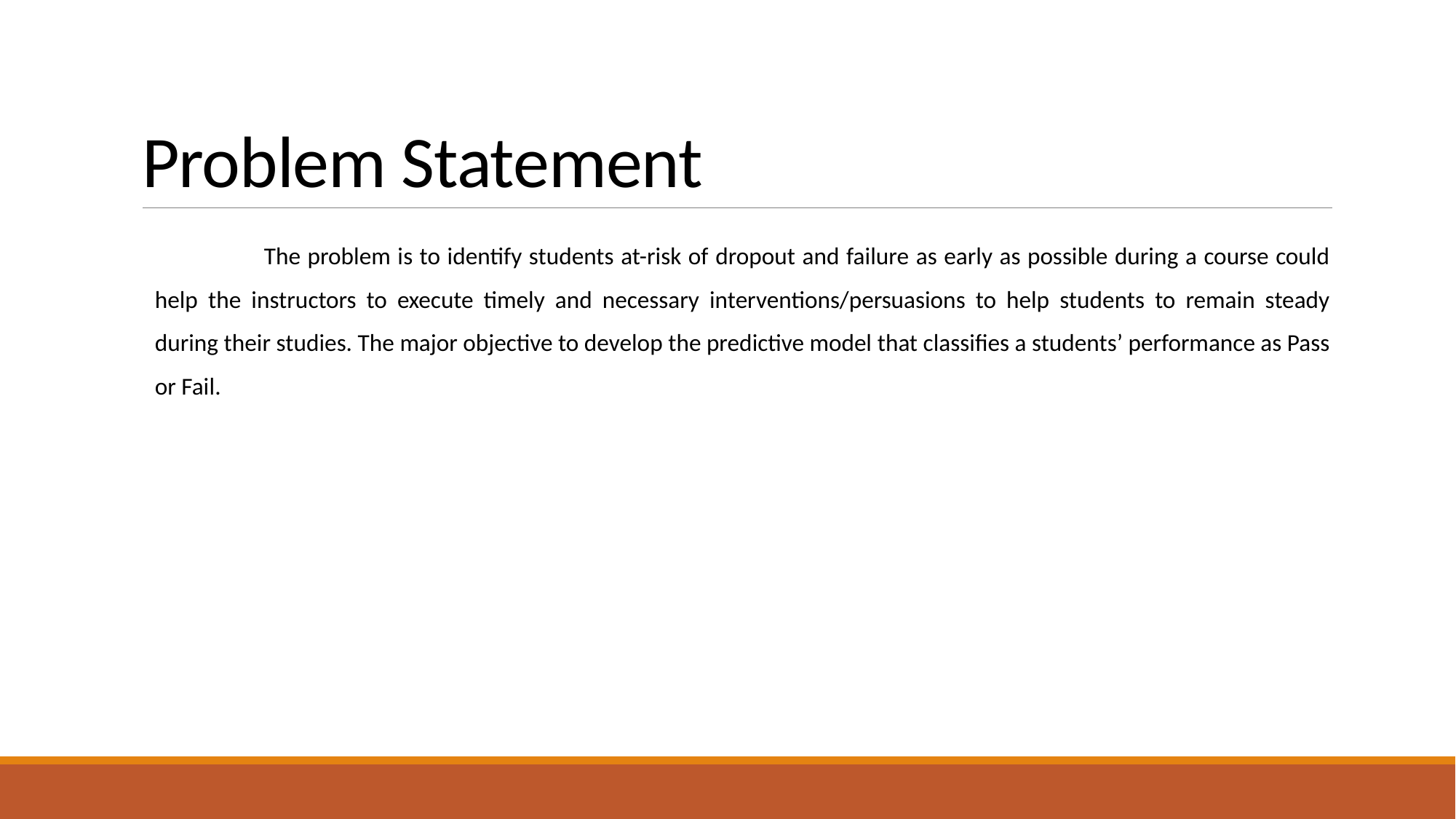

# Problem Statement
	The problem is to identify students at-risk of dropout and failure as early as possible during a course could help the instructors to execute timely and necessary interventions/persuasions to help students to remain steady during their studies. The major objective to develop the predictive model that classifies a students’ performance as Pass or Fail.